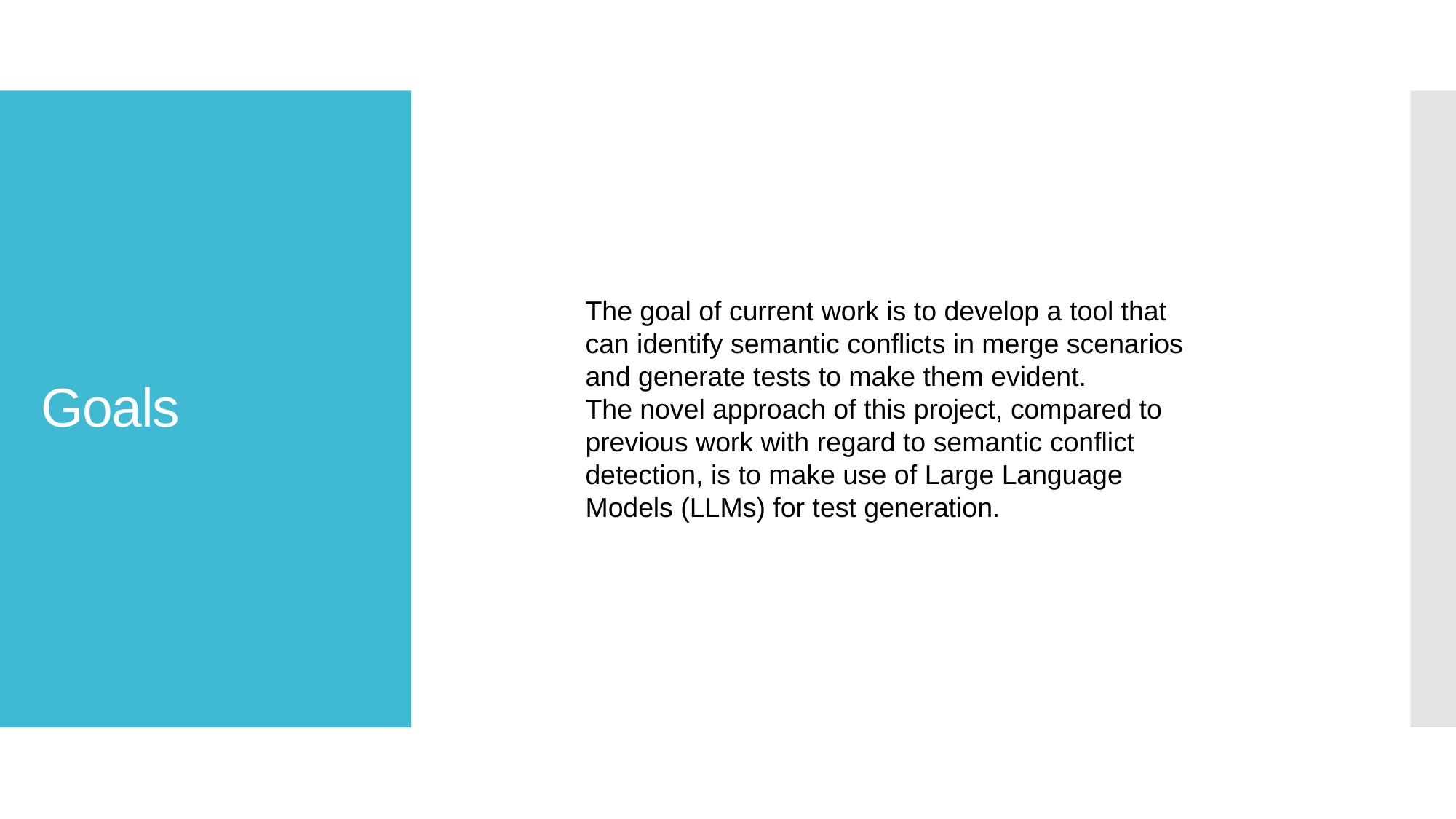

# Goals
The goal of current work is to develop a tool that can identify semantic conflicts in merge scenarios and generate tests to make them evident.
The novel approach of this project, compared to previous work with regard to semantic conflict detection, is to make use of Large Language Models (LLMs) for test generation.